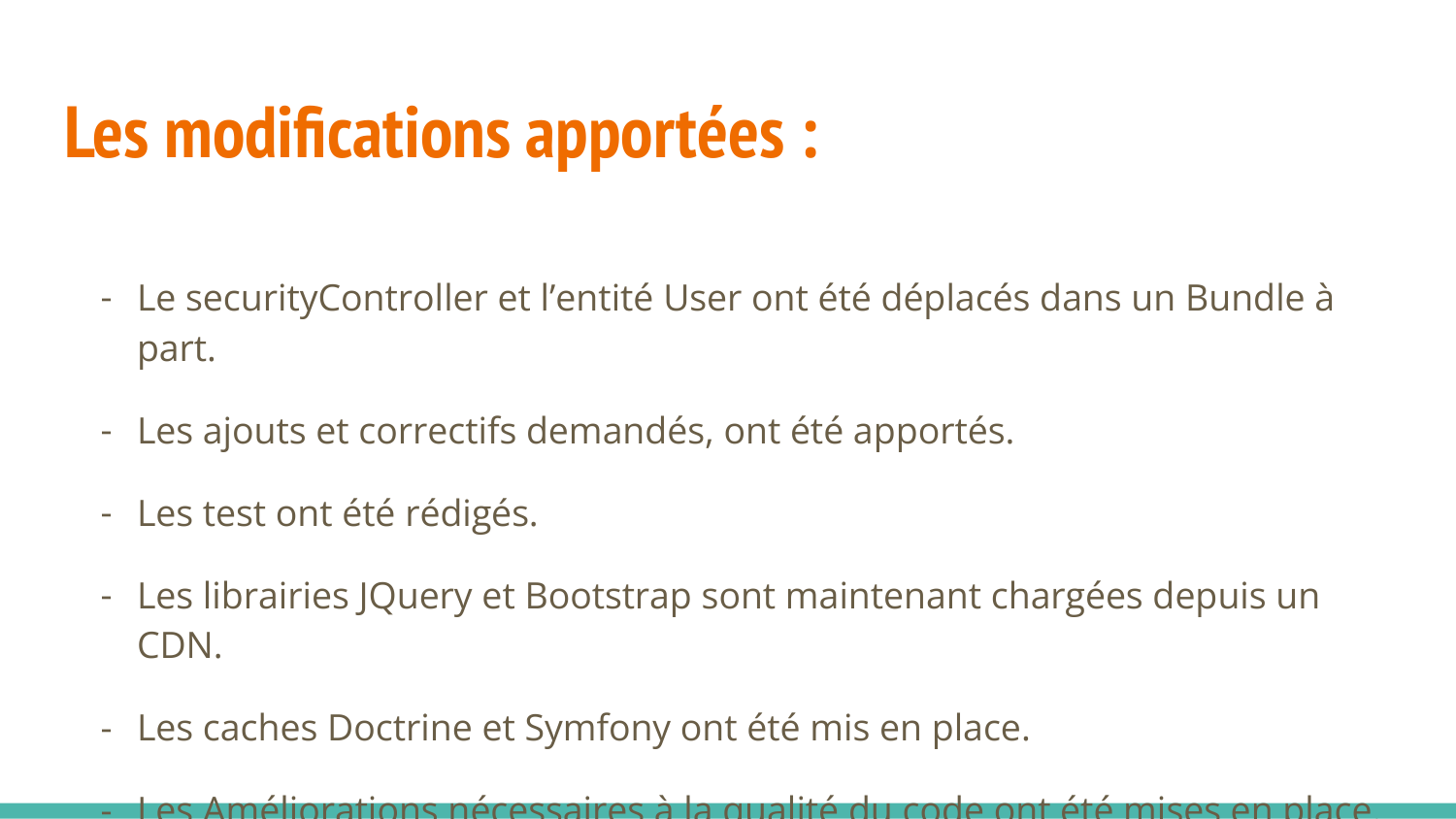

# Les modifications apportées :
Le securityController et l’entité User ont été déplacés dans un Bundle à part.
Les ajouts et correctifs demandés, ont été apportés.
Les test ont été rédigés.
Les librairies JQuery et Bootstrap sont maintenant chargées depuis un CDN.
Les caches Doctrine et Symfony ont été mis en place.
Les Améliorations nécessaires à la qualité du code ont été mises en place.